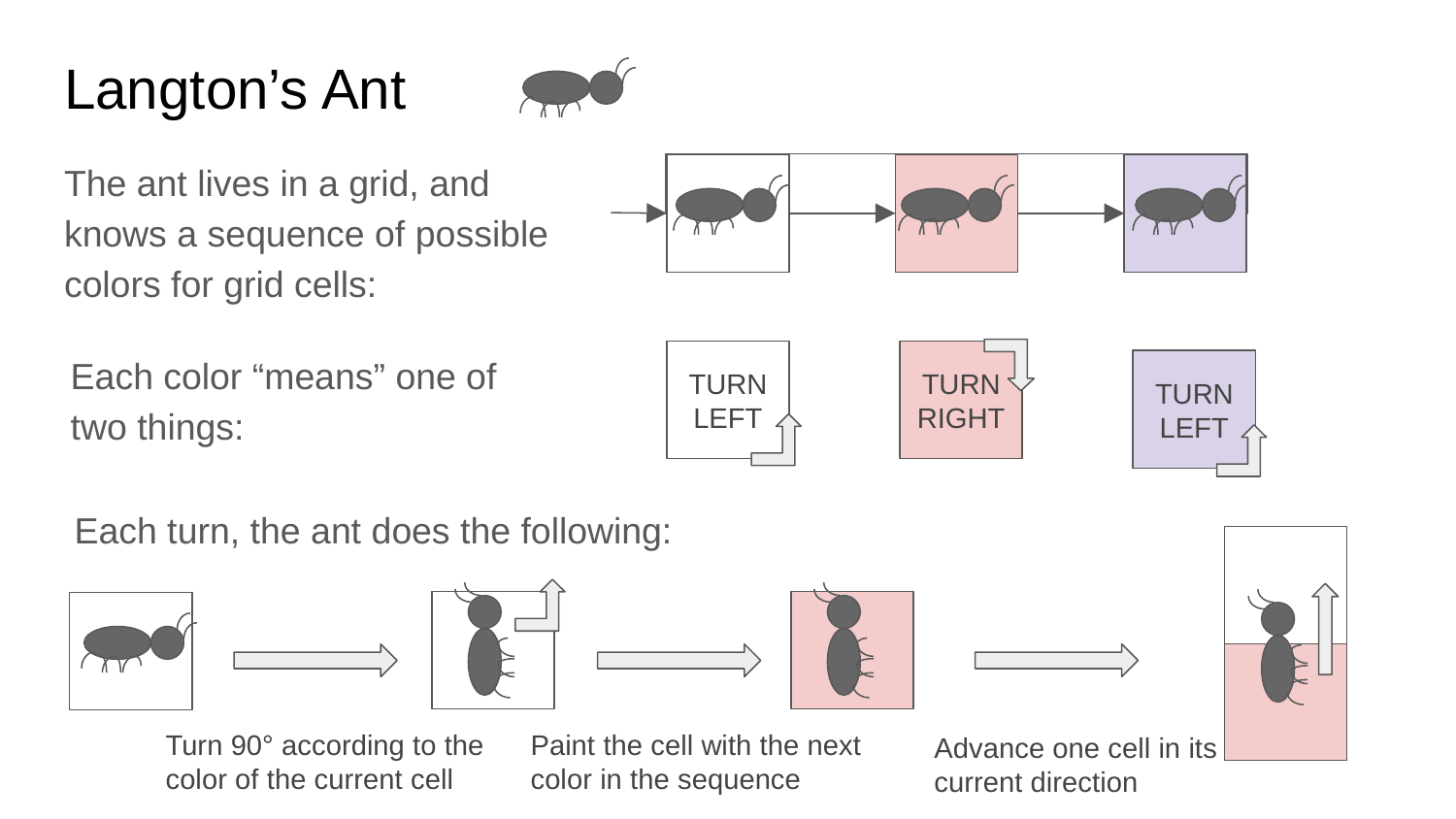

# Langton’s Ant

The ant lives in a grid, and knows a sequence of possible colors for grid cells:

Each color “means” one of two things:

TURN
LEFT
TURN
RIGHT
TURN
LEFT

Each turn, the ant does the following:

Turn 90° according to the color of the current cell
Paint the cell with the next color in the sequence
Advance one cell in its
current direction